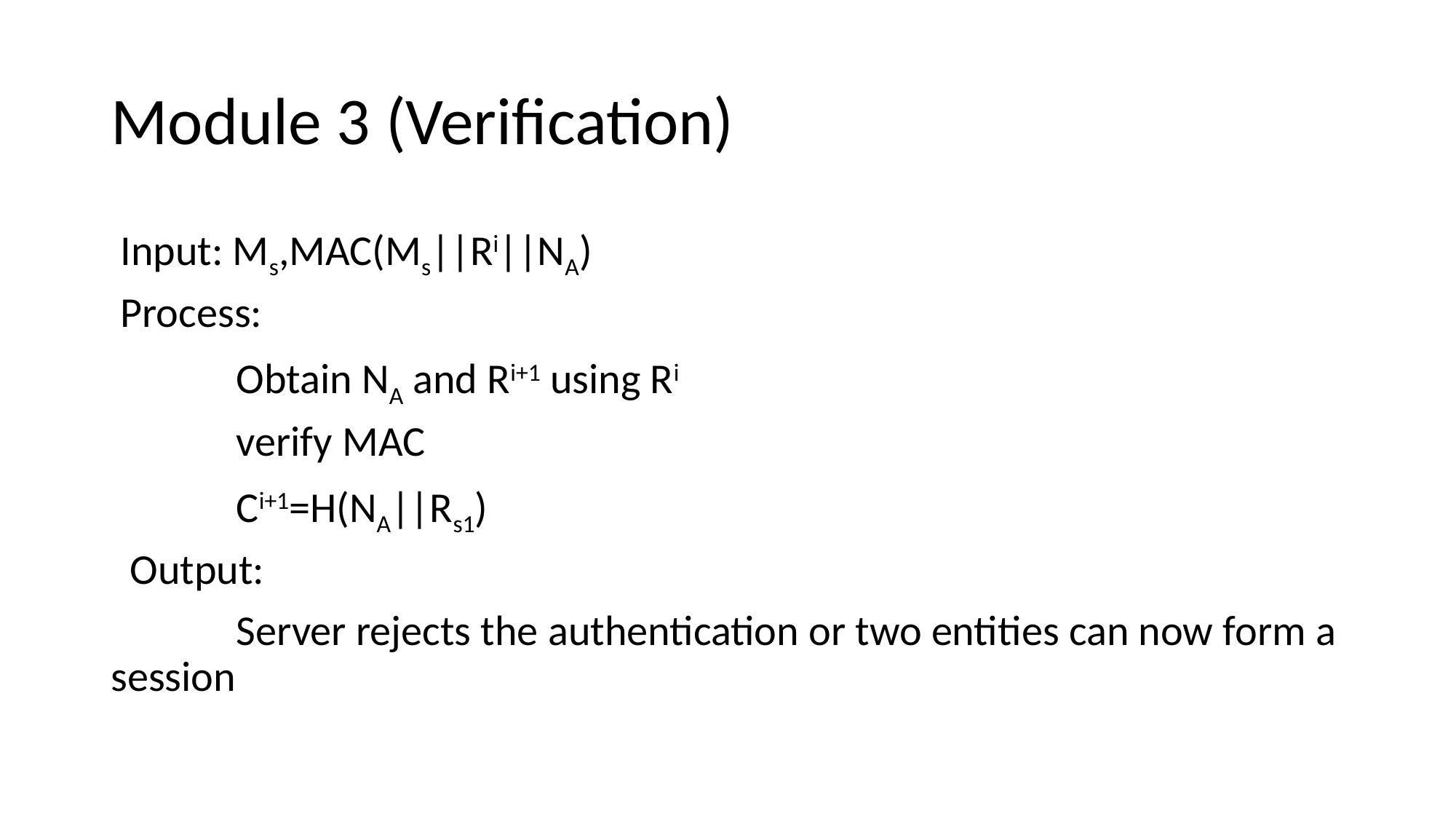

# Module 3 (Verification)
 Input: Ms,MAC(Ms||Ri||NA)
 Process:
             Obtain NA and Ri+1 using Ri
             verify MAC
             Ci+1=H(NA||Rs1)
  Output:
             Server rejects the authentication or two entities can now form a session